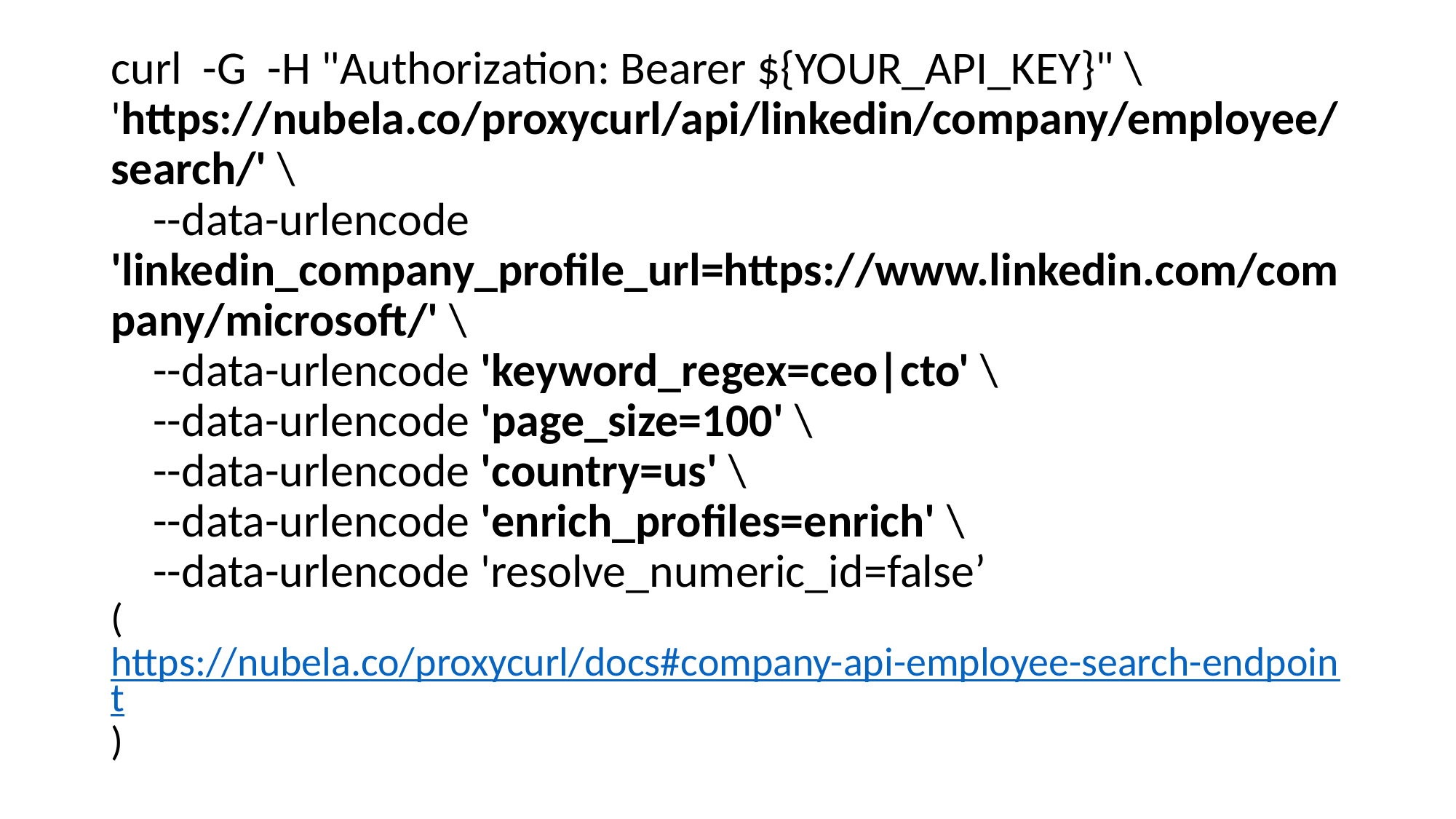

curl  -G  -H "Authorization: Bearer ${YOUR_API_KEY}" \    'https://nubela.co/proxycurl/api/linkedin/company/employee/search/' \
    --data-urlencode 'linkedin_company_profile_url=https://www.linkedin.com/company/microsoft/' \
    --data-urlencode 'keyword_regex=ceo|cto' \
    --data-urlencode 'page_size=100' \
    --data-urlencode 'country=us' \
    --data-urlencode 'enrich_profiles=enrich' \
    --data-urlencode 'resolve_numeric_id=false’
(https://nubela.co/proxycurl/docs#company-api-employee-search-endpoint)